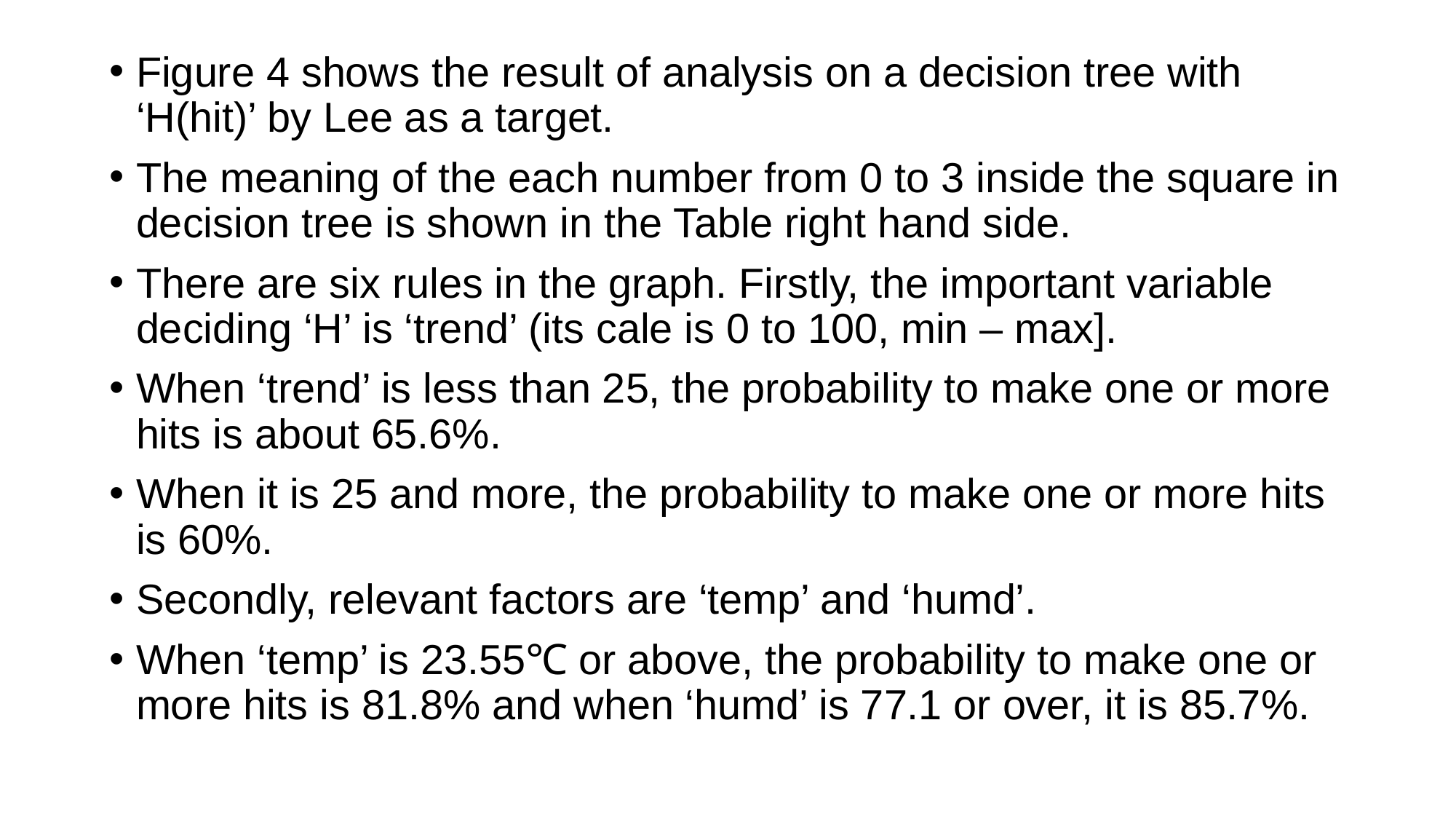

Figure 4 shows the result of analysis on a decision tree with ‘H(hit)’ by Lee as a target.
The meaning of the each number from 0 to 3 inside the square in decision tree is shown in the Table right hand side.
There are six rules in the graph. Firstly, the important variable deciding ‘H’ is ‘trend’ (its cale is 0 to 100, min – max].
When ‘trend’ is less than 25, the probability to make one or more hits is about 65.6%.
When it is 25 and more, the probability to make one or more hits is 60%.
Secondly, relevant factors are ‘temp’ and ‘humd’.
When ‘temp’ is 23.55℃ or above, the probability to make one or more hits is 81.8% and when ‘humd’ is 77.1 or over, it is 85.7%.